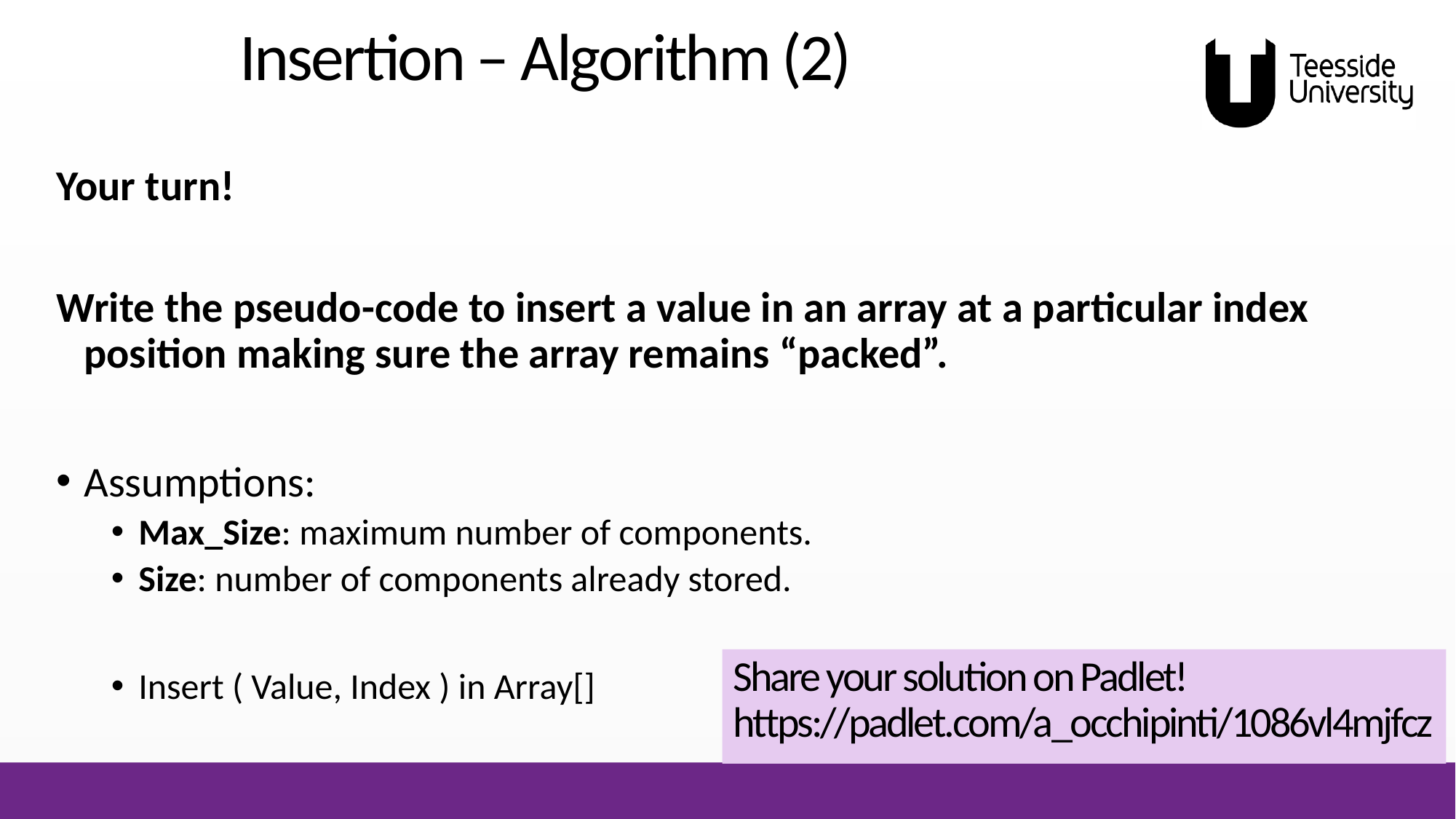

# Insertion – Algorithm (2)
Your turn!

Write the pseudo-code to insert a value in an array at a particular index position making sure the array remains “packed”.

Assumptions:
Max_Size: maximum number of components.
Size: number of components already stored.

Insert ( Value, Index ) in Array[]

Share your solution on Padlet! https://padlet.com/a_occhipinti/1086vl4mjfcz